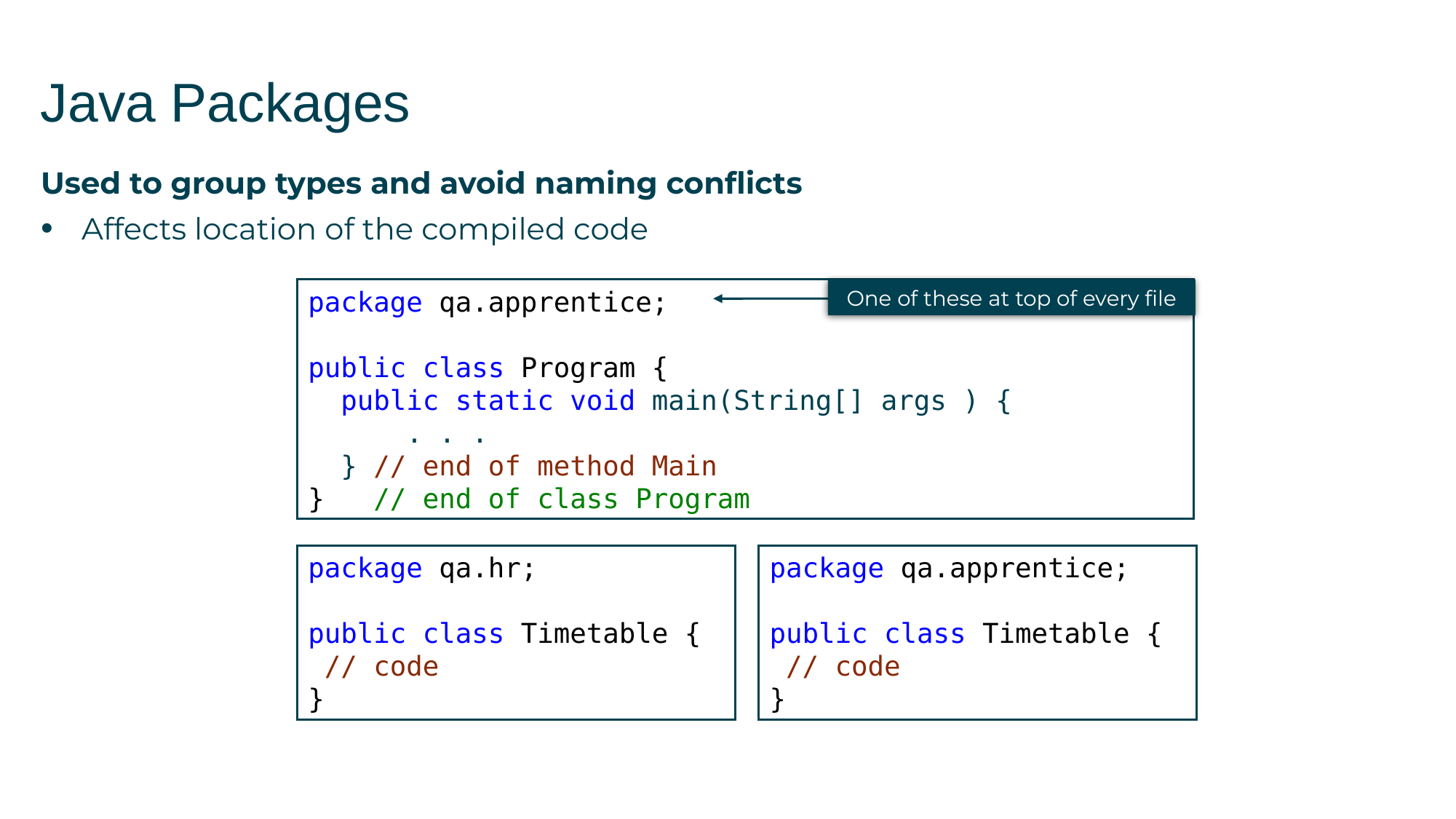

# Java Packages
Used to group types and avoid naming conflicts
Affects location of the compiled code
One of these at top of every file
package qa.apprentice;
public class Program {
  public static void main(String[] args ) {
      . . .
  } // end of method Main
}   // end of class Program

package qa.apprentice;
public class Timetable {
 // code
}
package qa.hr;
public class Timetable {
 // code
}